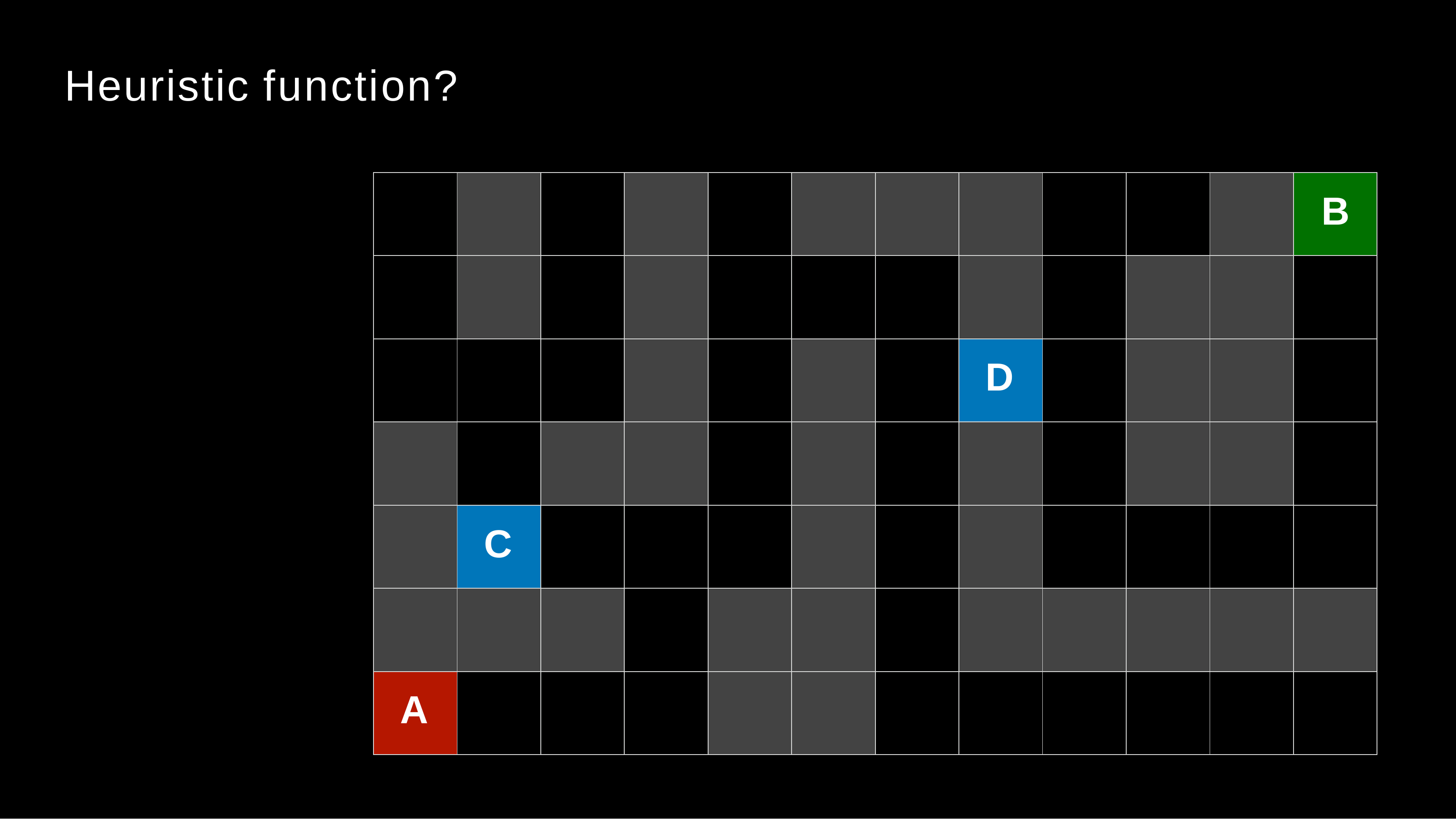

# Heuristic function?
|  |  |  |  |  |  |  |  |  |  |  | B |
| --- | --- | --- | --- | --- | --- | --- | --- | --- | --- | --- | --- |
|  |  |  |  |  |  |  |  |  |  |  |  |
|  |  |  |  |  |  |  | D |  |  |  |  |
|  |  |  |  |  |  |  |  |  |  |  |  |
|  | C |  |  |  |  |  |  |  |  |  |  |
|  |  |  |  |  |  |  |  |  |  |  |  |
| A |  |  |  |  |  |  |  |  |  |  |  |